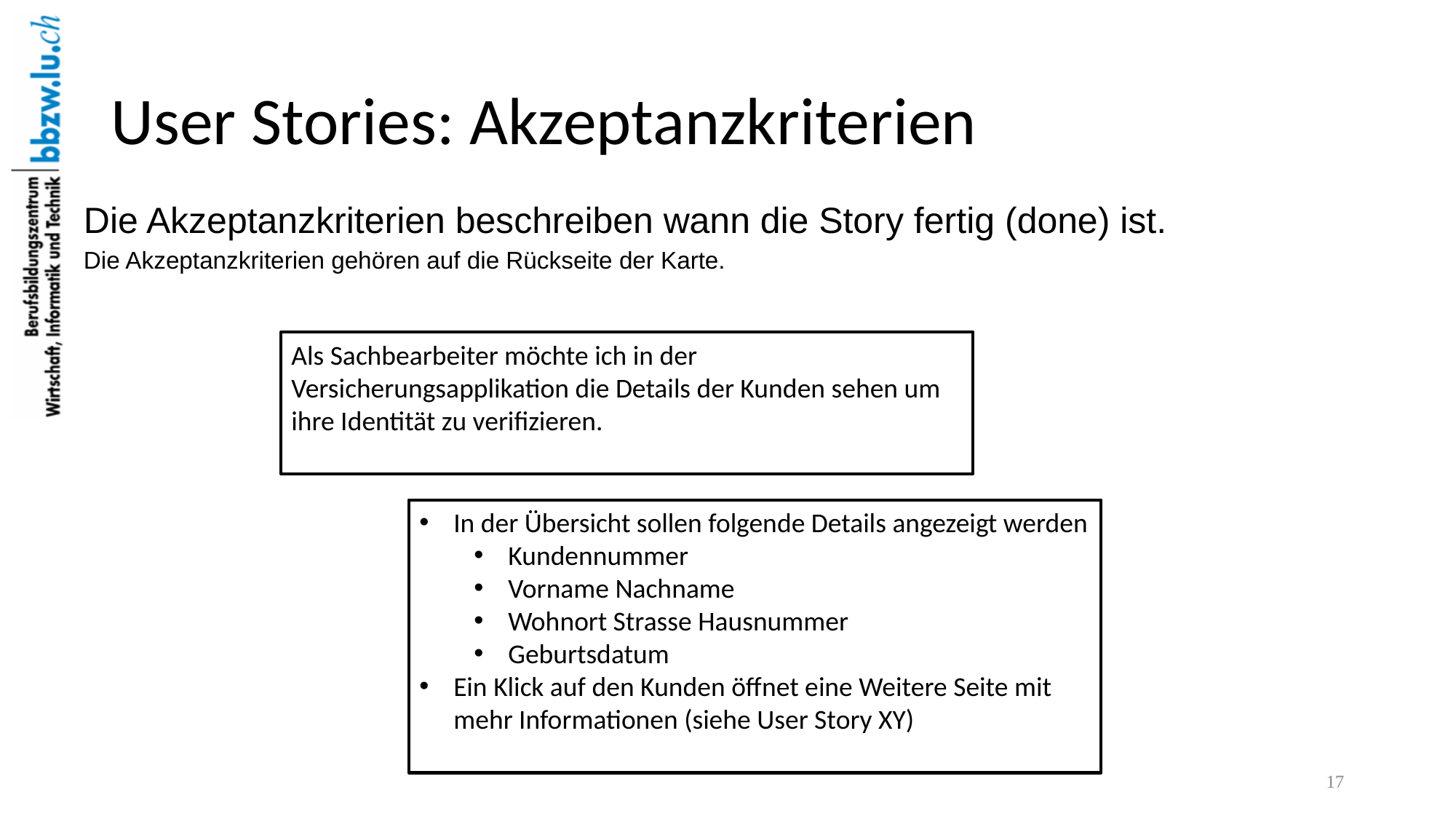

# User Stories: Akzeptanzkriterien
Die Akzeptanzkriterien beschreiben wann die Story fertig (done) ist.
Die Akzeptanzkriterien gehören auf die Rückseite der Karte.

Als Sachbearbeiter möchte ich in der Versicherungsapplikation die Details der Kunden sehen um ihre Identität zu verifizieren.

In der Übersicht sollen folgende Details angezeigt werden
Kundennummer
Vorname Nachname
Wohnort Strasse Hausnummer
Geburtsdatum
Ein Klick auf den Kunden öffnet eine Weitere Seite mit mehr Informationen (siehe User Story XY)

17